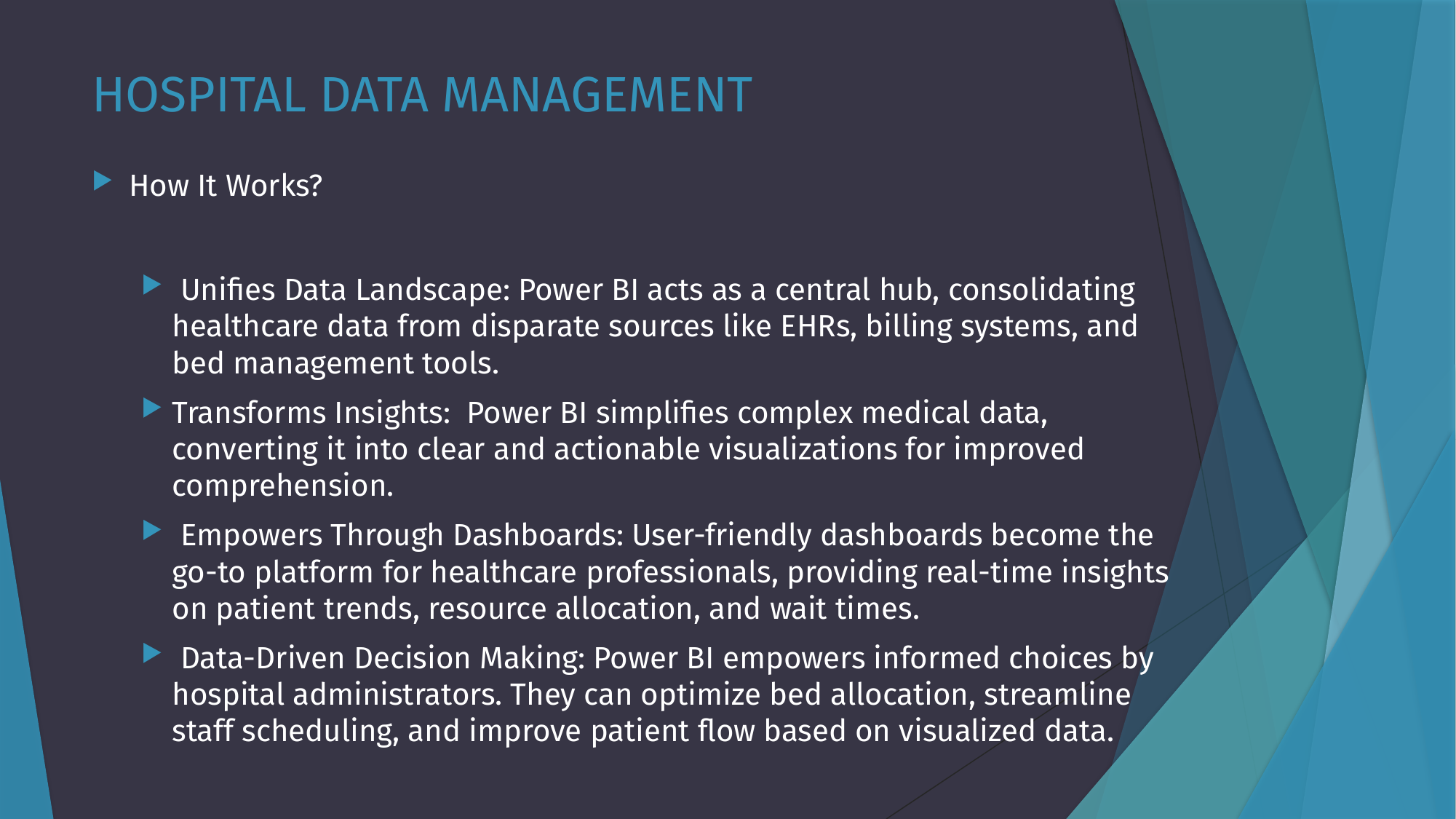

# HOSPITAL DATA MANAGEMENT
How It Works?

 Unifies Data Landscape: Power BI acts as a central hub, consolidating healthcare data from disparate sources like EHRs, billing systems, and bed management tools.
Transforms Insights:  Power BI simplifies complex medical data, converting it into clear and actionable visualizations for improved comprehension.
 Empowers Through Dashboards: User-friendly dashboards become the go-to platform for healthcare professionals, providing real-time insights on patient trends, resource allocation, and wait times.
 Data-Driven Decision Making: Power BI empowers informed choices by hospital administrators. They can optimize bed allocation, streamline staff scheduling, and improve patient flow based on visualized data.